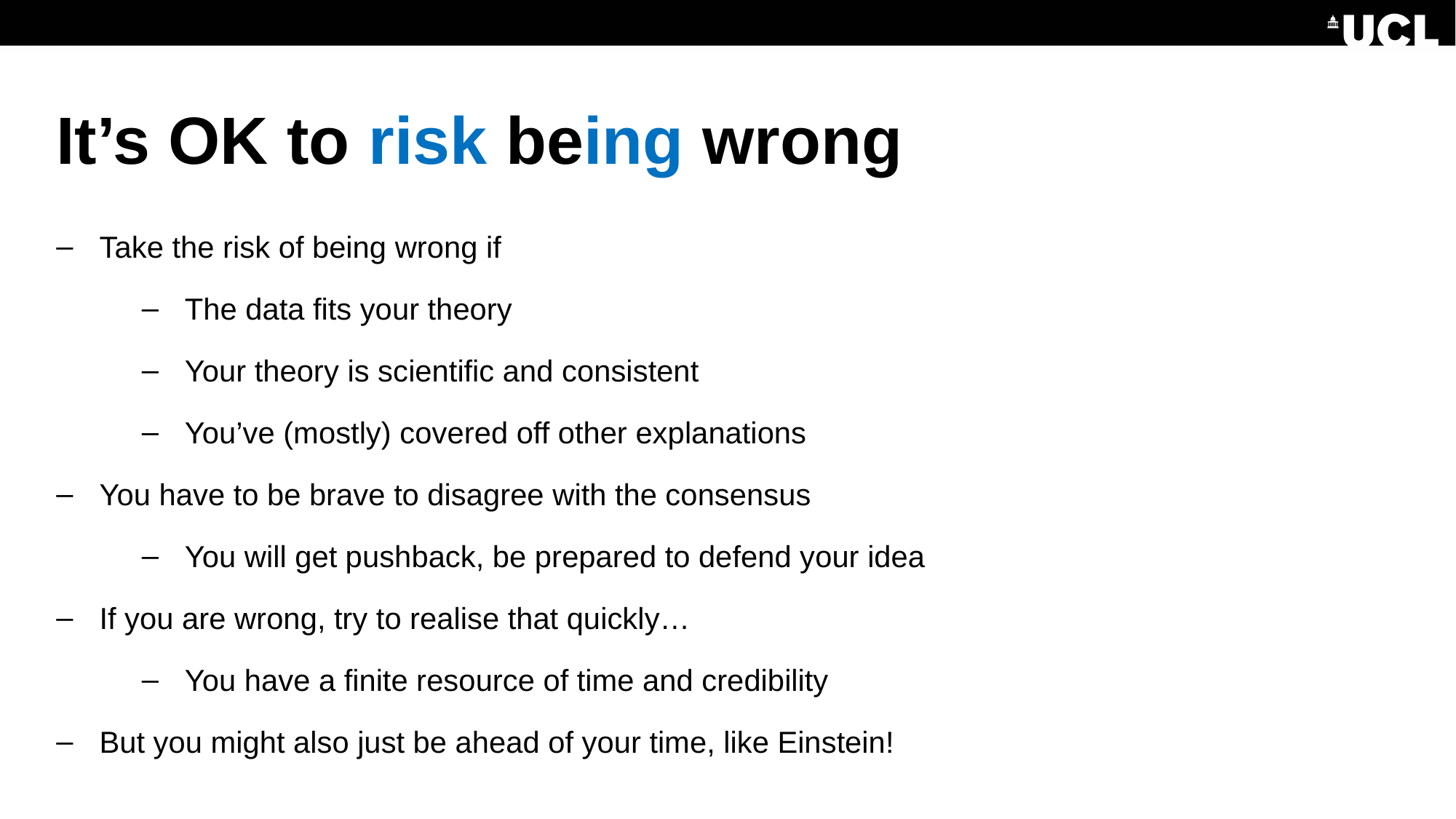

# It’s OK to risk being wrong
Take the risk of being wrong if
The data fits your theory
Your theory is scientific and consistent
You’ve (mostly) covered off other explanations
You have to be brave to disagree with the consensus
You will get pushback, be prepared to defend your idea
If you are wrong, try to realise that quickly…
You have a finite resource of time and credibility
But you might also just be ahead of your time, like Einstein!